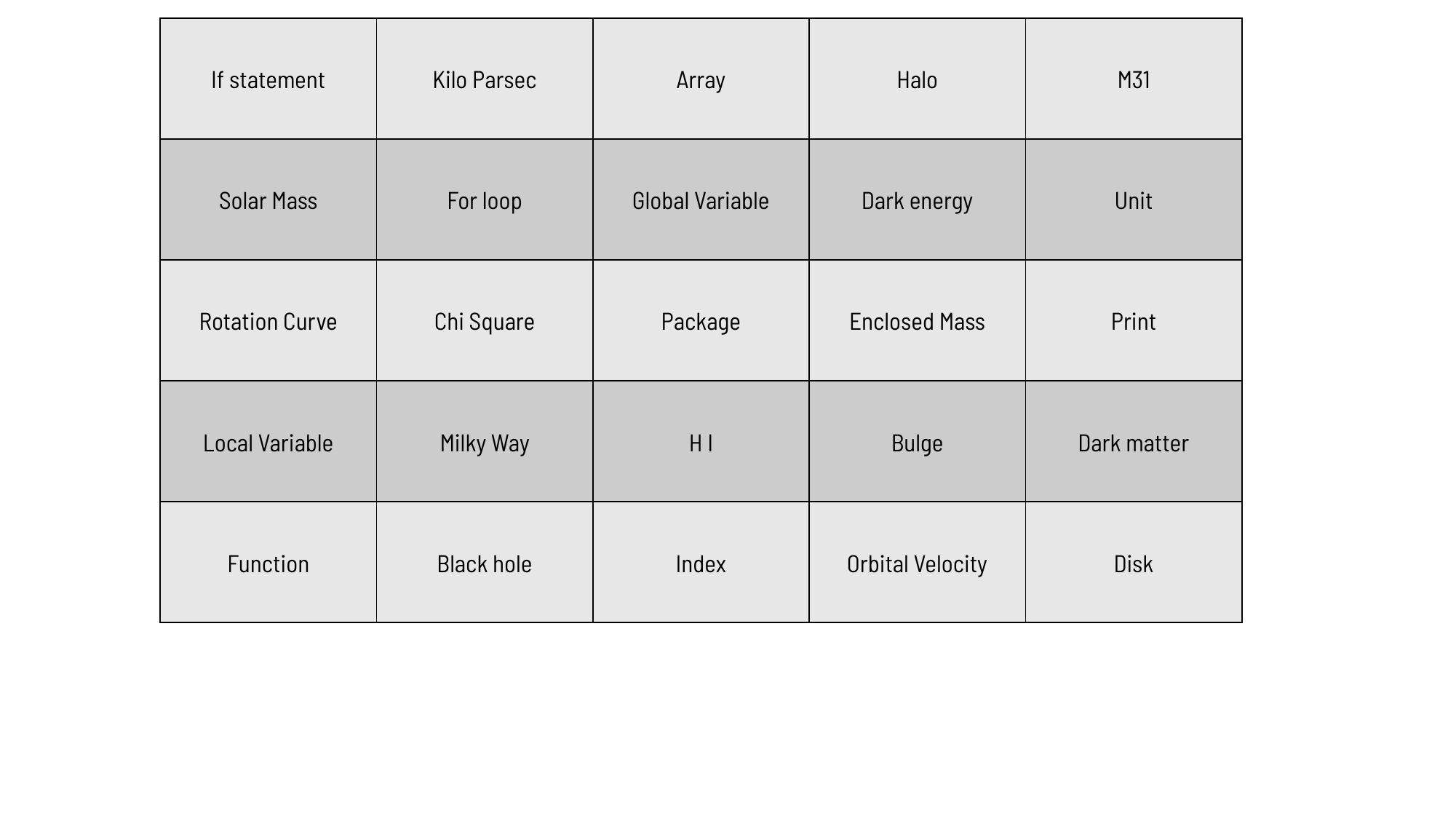

| If statement | Kilo Parsec | Array | Halo | M31 |
| --- | --- | --- | --- | --- |
| Solar Mass | For loop | Global Variable | Dark energy | Unit |
| Rotation Curve | Chi Square | Package | Enclosed Mass | Print |
| Local Variable | Milky Way | H I | Bulge | Dark matter |
| Function | Black hole | Index | Orbital Velocity | Disk |